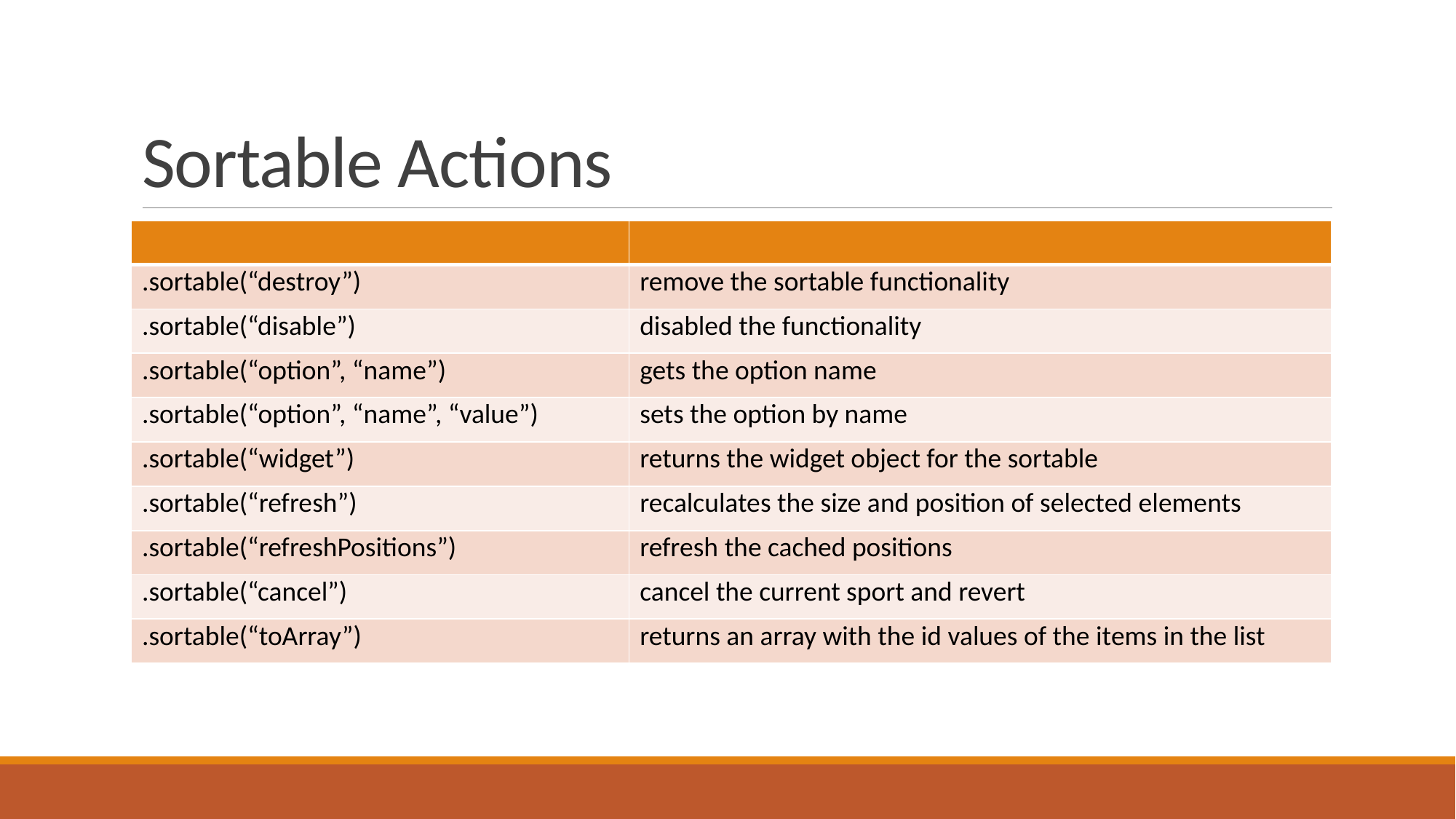

# Sortable Actions
|  |  |
| --- | --- |
| .sortable(“destroy”) | remove the sortable functionality |
| .sortable(“disable”) | disabled the functionality |
| .sortable(“option”, “name”) | gets the option name |
| .sortable(“option”, “name”, “value”) | sets the option by name |
| .sortable(“widget”) | returns the widget object for the sortable |
| .sortable(“refresh”) | recalculates the size and position of selected elements |
| .sortable(“refreshPositions”) | refresh the cached positions |
| .sortable(“cancel”) | cancel the current sport and revert |
| .sortable(“toArray”) | returns an array with the id values of the items in the list |